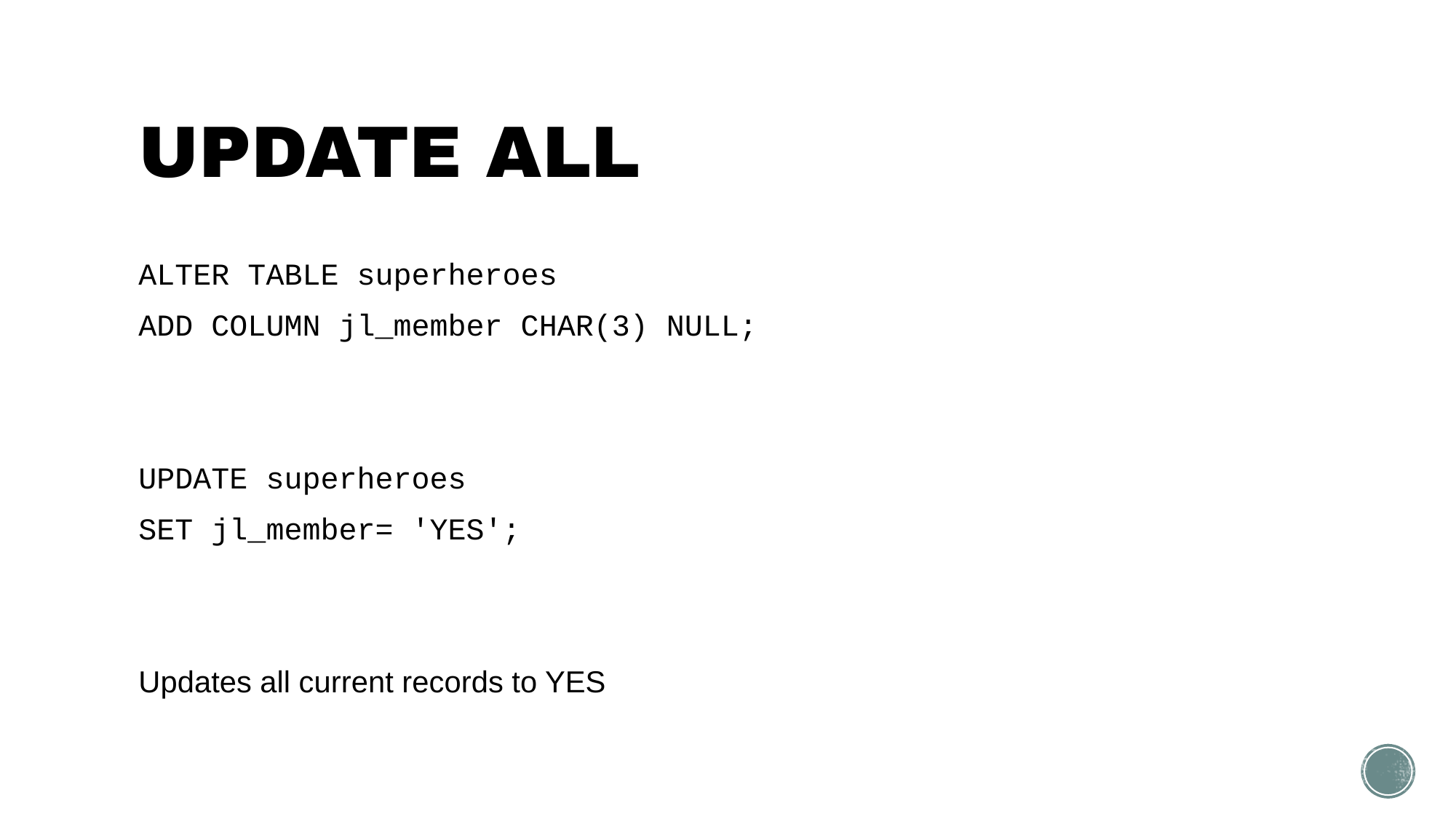

# UPDATE ALL
ALTER TABLE superheroes
ADD COLUMN jl_member CHAR(3) NULL;

UPDATE superheroes
SET jl_member= 'YES';

Updates all current records to YES